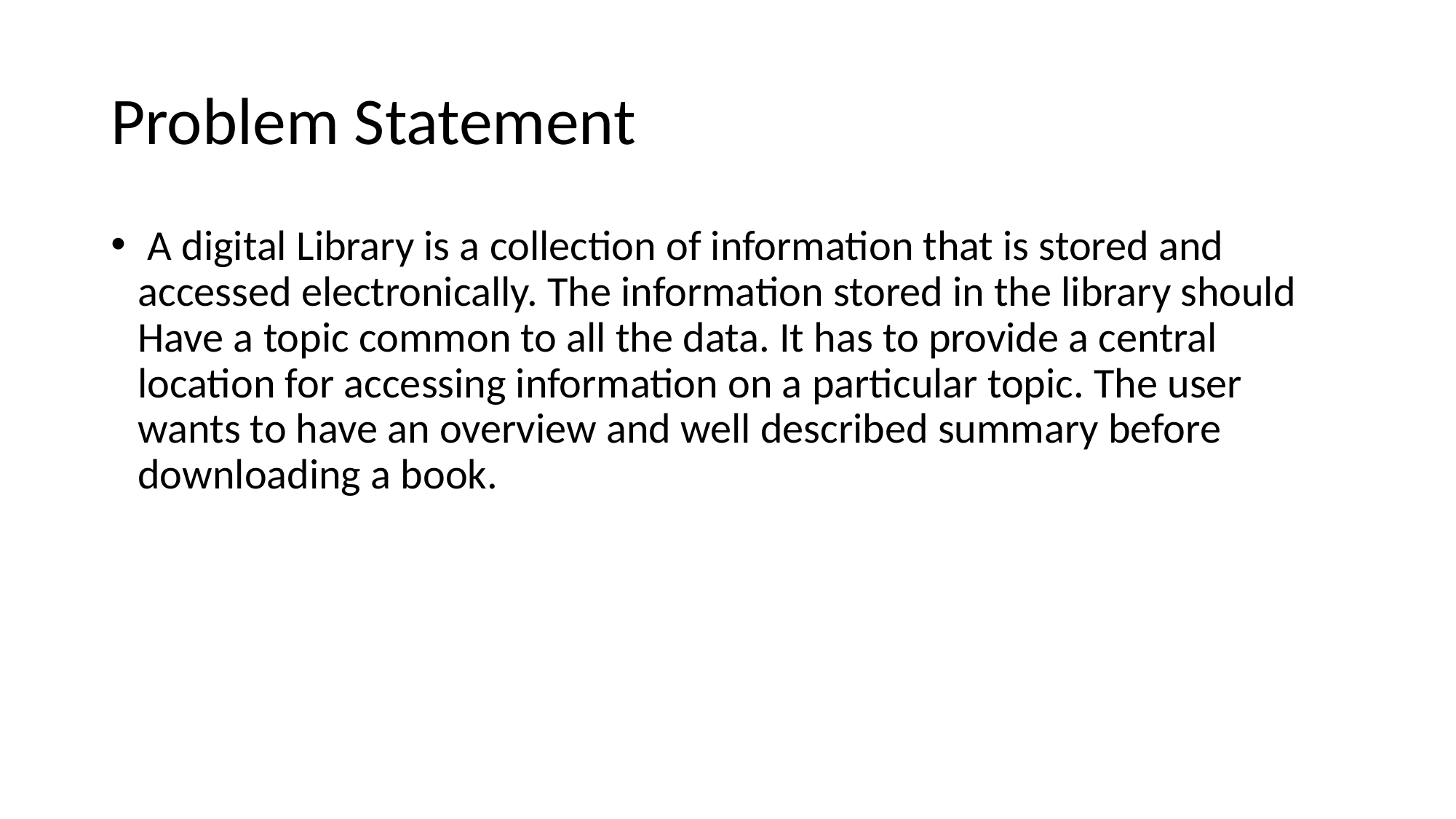

Problem Statement
 A digital Library is a collection of information that is stored and accessed electronically. The information stored in the library should Have a topic common to all the data. It has to provide a central location for accessing information on a particular topic. The user wants to have an overview and well described summary before downloading a book.